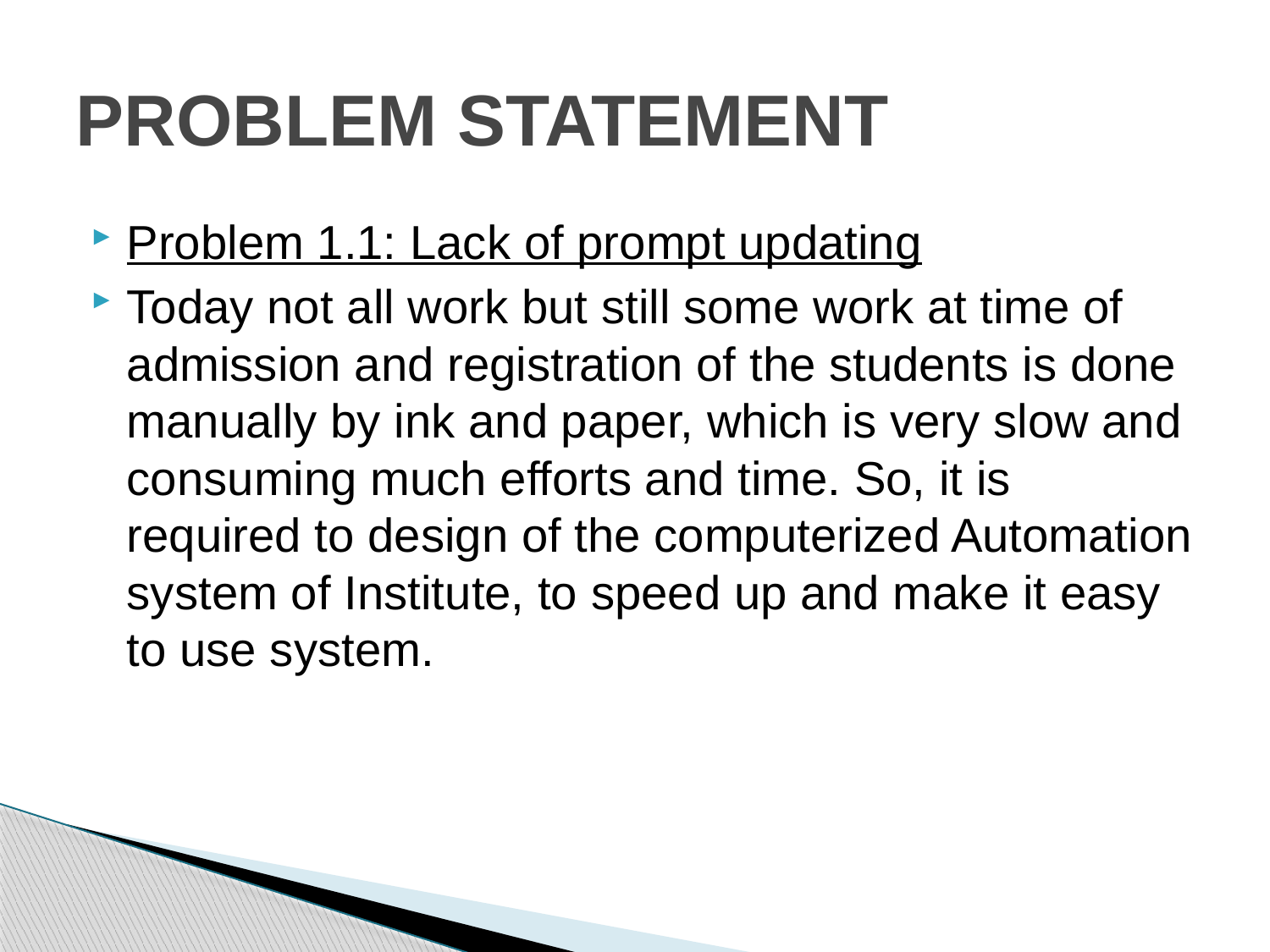

# PROBLEM STATEMENT
Problem 1.1: Lack of prompt updating
Today not all work but still some work at time of admission and registration of the students is done manually by ink and paper, which is very slow and consuming much efforts and time. So, it is required to design of the computerized Automation system of Institute, to speed up and make it easy to use system.